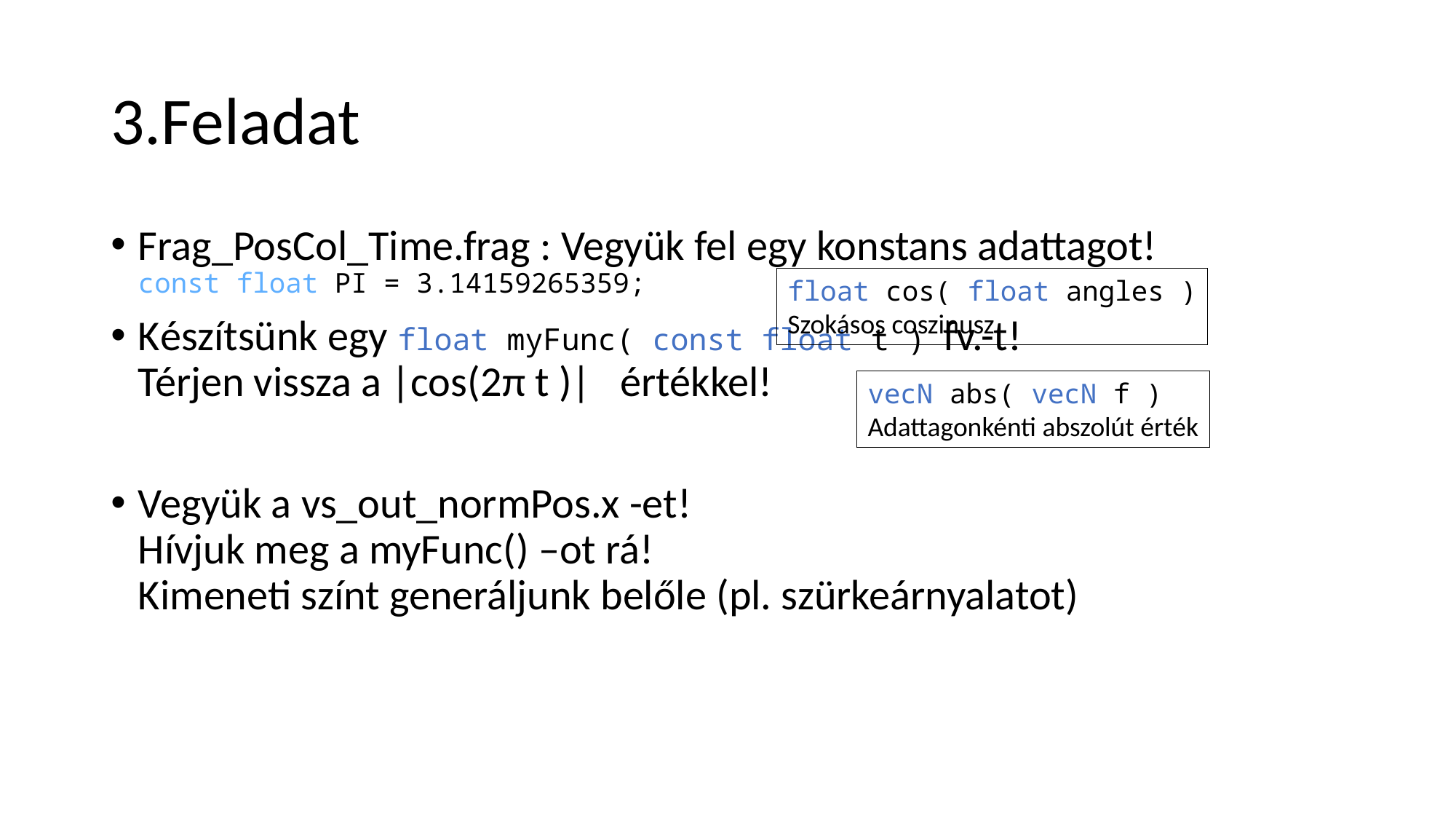

# 3.Feladat
Frag_PosCol_Time.frag : Vegyük fel egy konstans adattagot!
const float PI = 3.14159265359;
Készítsünk egy float myFunc( const float t ) fv.-t!
Térjen vissza a |cos(2π t )|   értékkel!

Vegyük a vs_out_normPos.x -et!
Hívjuk meg a myFunc() –ot rá!
Kimeneti színt generáljunk belőle (pl. szürkeárnyalatot)

float cos( float angles )
Szokásos coszinusz
vecN abs( vecN f )
Adattagonkénti abszolút érték